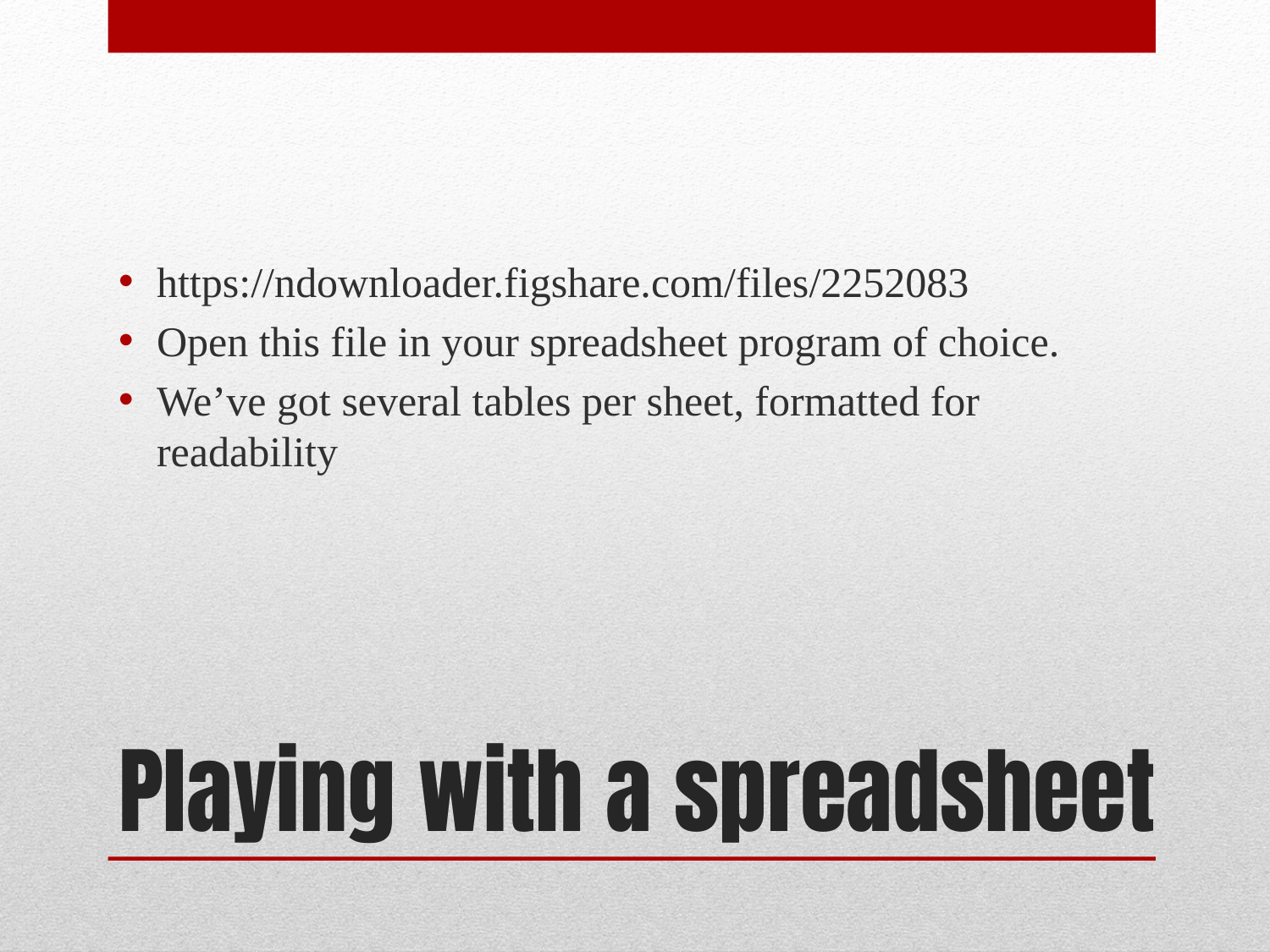

https://ndownloader.figshare.com/files/2252083
Open this file in your spreadsheet program of choice.
We’ve got several tables per sheet, formatted for readability
# Playing with a spreadsheet